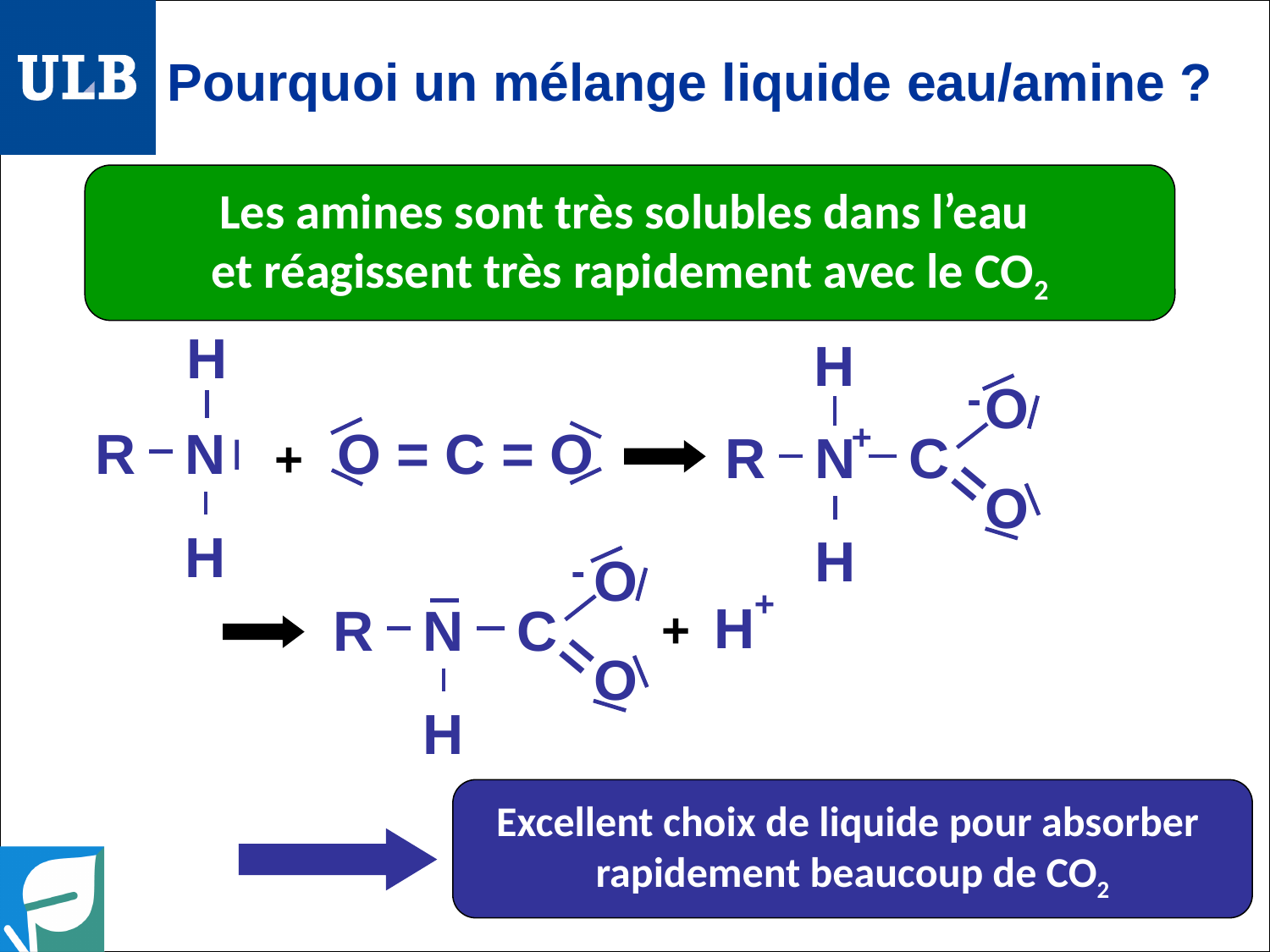

# Pourquoi un mélange liquide eau/amine ?
Les amines sont très solubles dans l’eau
et réagissent très rapidement avec le CO2
H
R
N

H
H
-
O

+
O = C = O
R
N
C

+

=
O

H
-
O

+
H
R
N
C
+

=

O

H
Excellent choix de liquide pour absorber
rapidement beaucoup de CO2